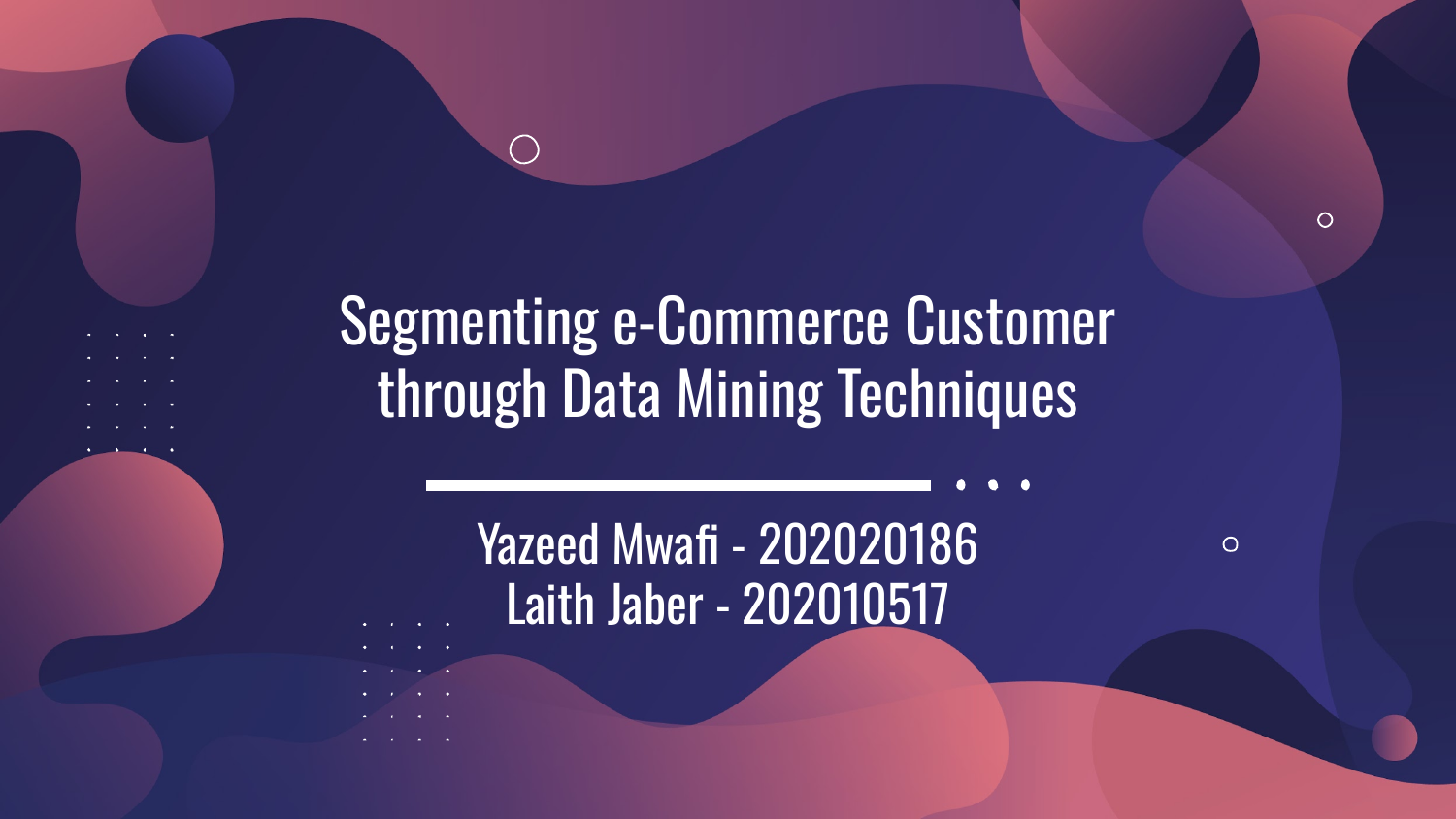

# Segmenting e-Commerce Customer through Data Mining Techniques​

Yazeed Mwafi - 202020186
Laith Jaber - 202010517